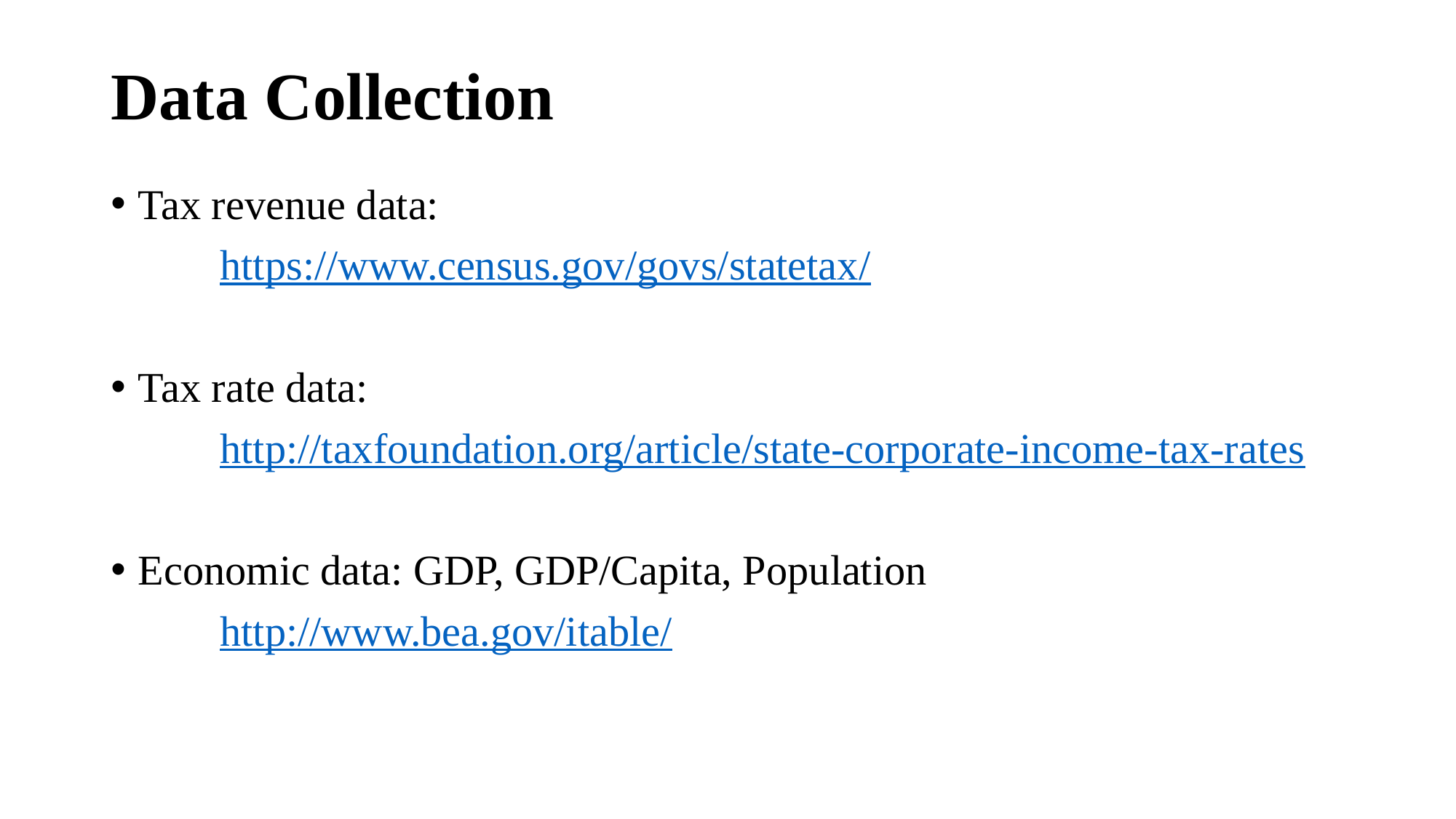

# Data Collection
Tax revenue data:
	https://www.census.gov/govs/statetax/

Tax rate data:
	http://taxfoundation.org/article/state-corporate-income-tax-rates

Economic data: GDP, GDP/Capita, Population
	http://www.bea.gov/itable/